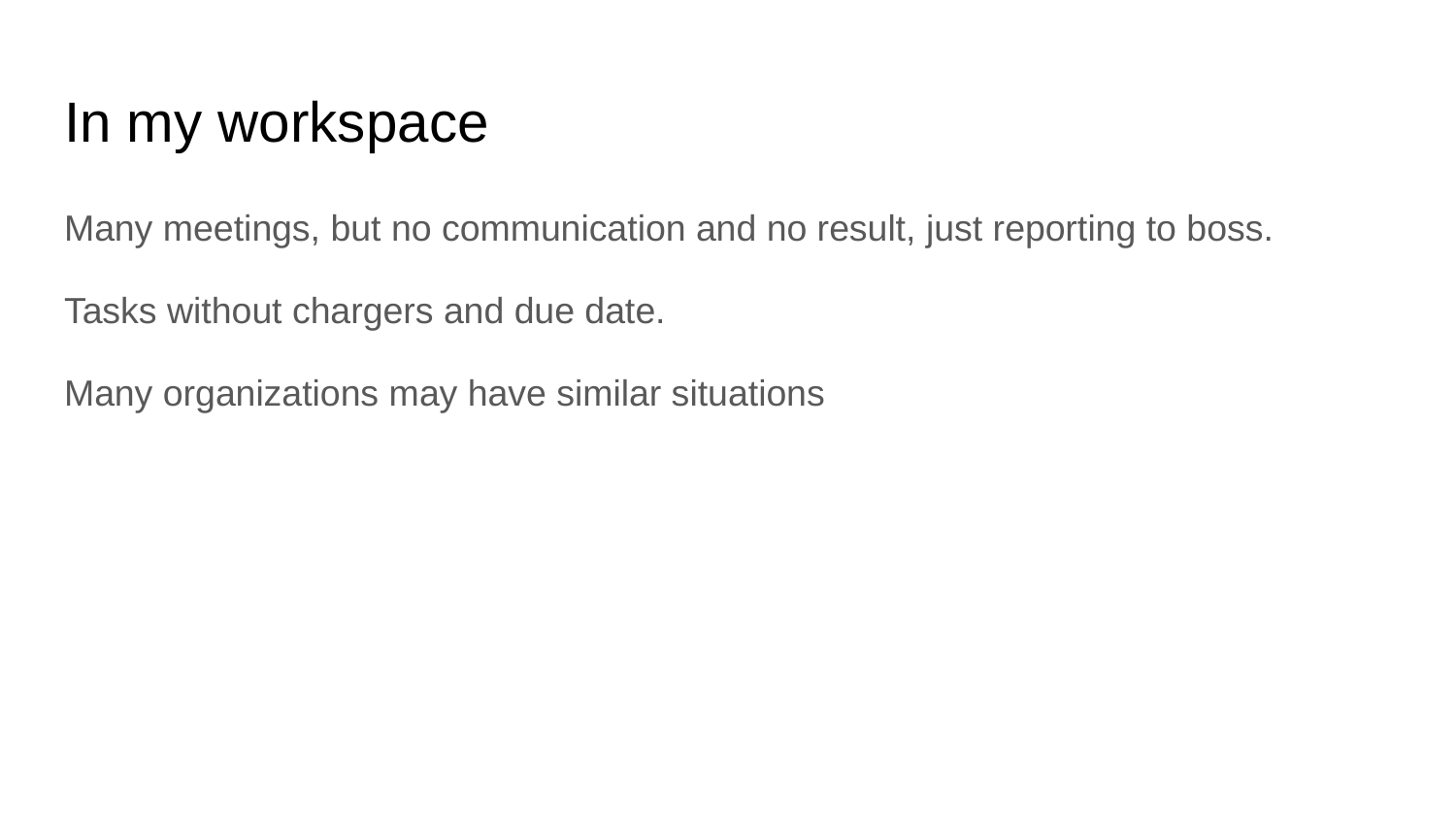

# In my workspace
Many meetings, but no communication and no result, just reporting to boss.
Tasks without chargers and due date.
Many organizations may have similar situations